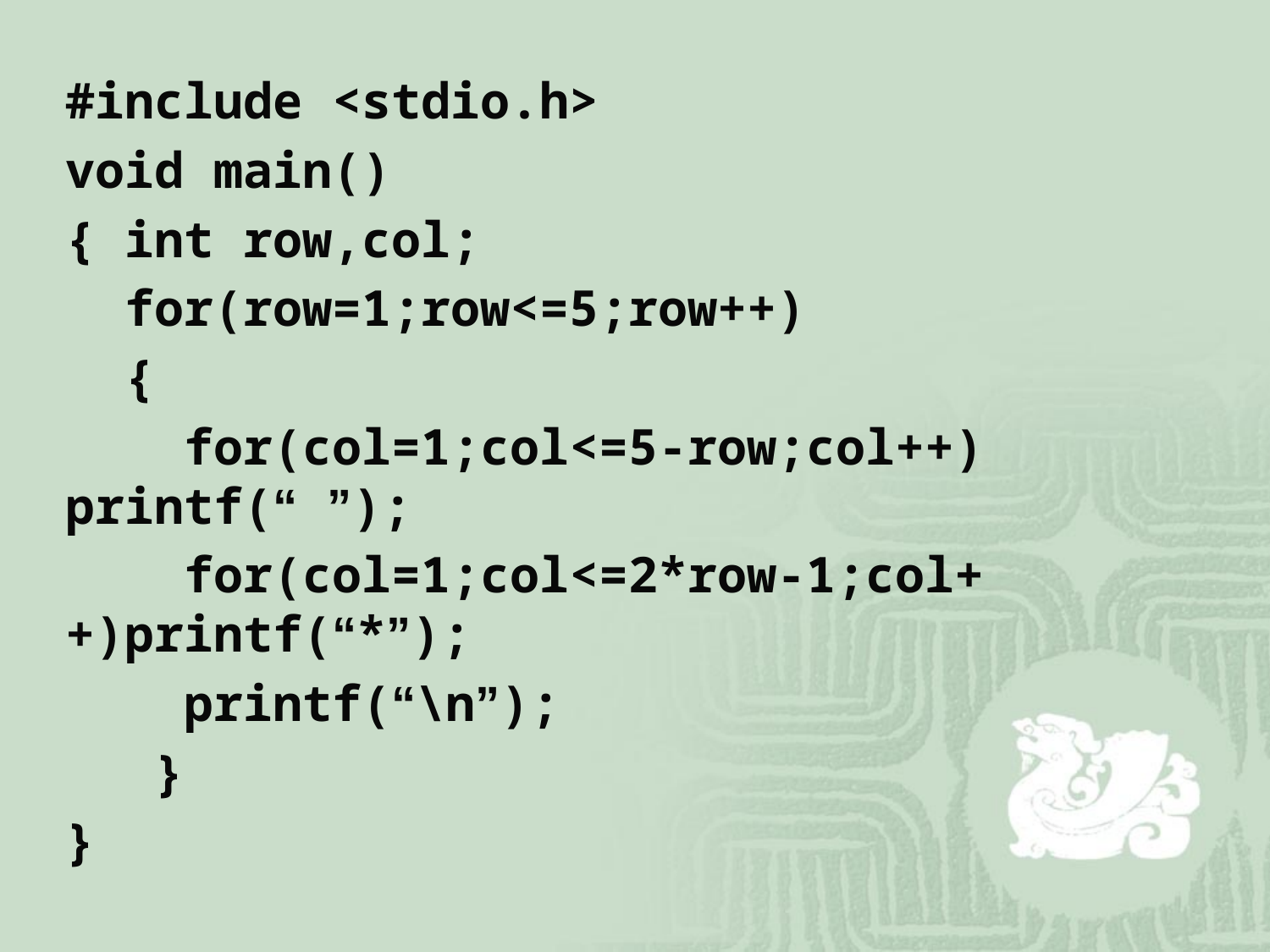

#include <stdio.h>
void main()
{ int row,col;
  for(row=1;row<=5;row++)
  {
    for(col=1;col<=5-row;col++) printf(“ ”);
    for(col=1;col<=2*row-1;col++)printf(“*”);
    printf(“\n”);
   }
}